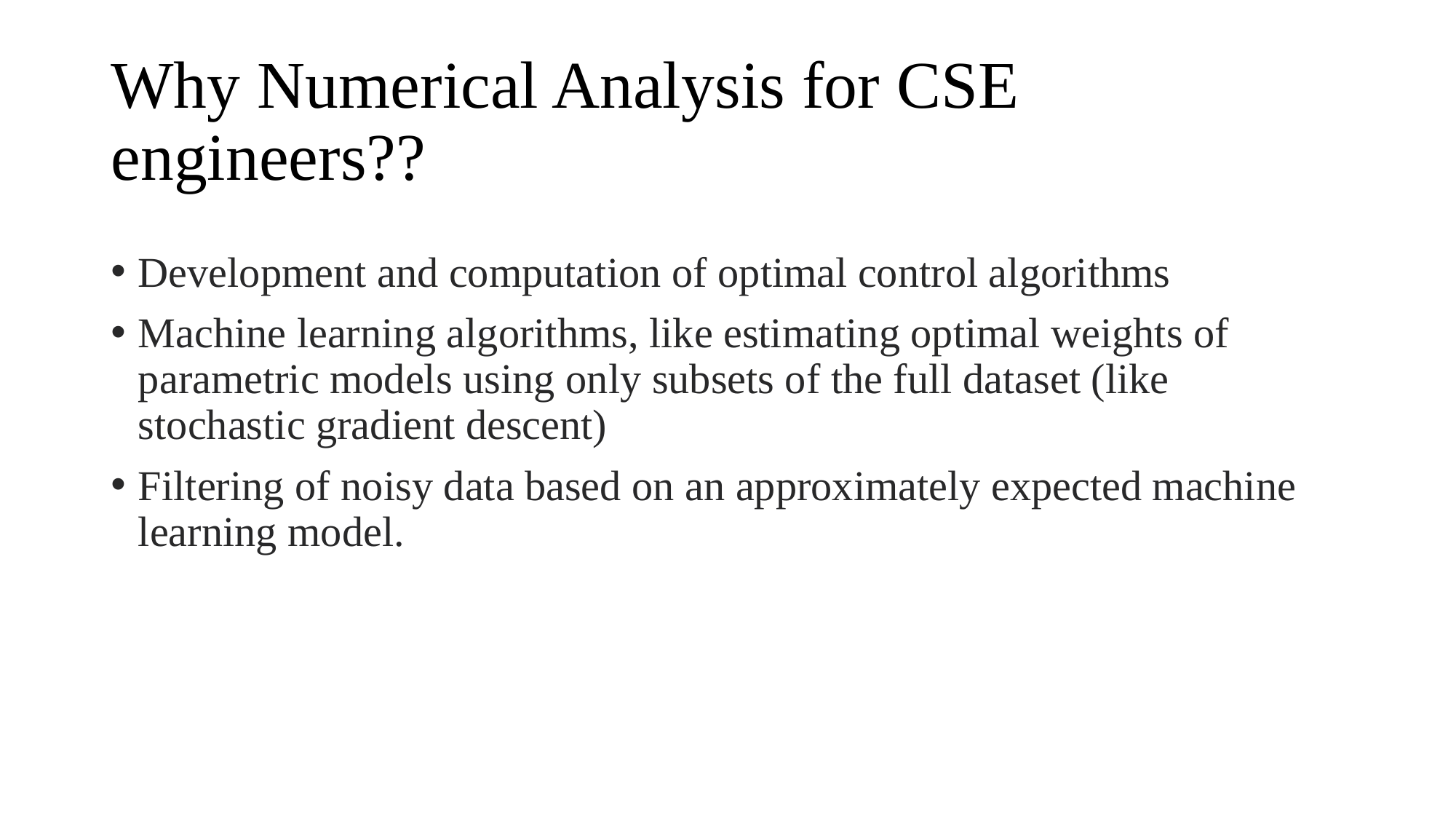

# Why Numerical Analysis for CSE engineers??
Development and computation of optimal control algorithms
Machine learning algorithms, like estimating optimal weights of parametric models using only subsets of the full dataset (like stochastic gradient descent)
Filtering of noisy data based on an approximately expected machine learning model.